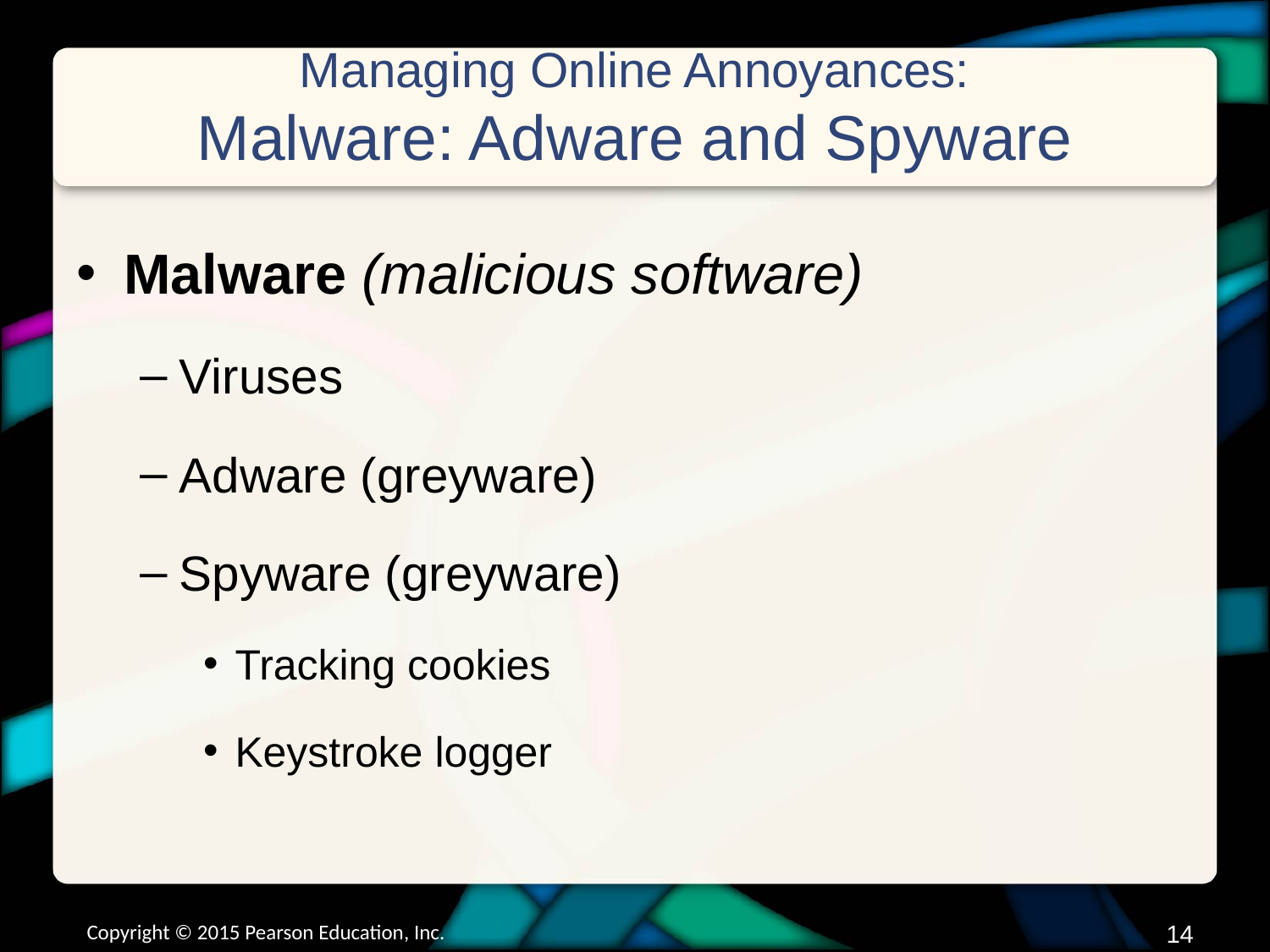

# Managing Online Annoyances: Malware: Adware and Spyware
Malware (malicious software)
Viruses
Adware (greyware)
Spyware (greyware)
Tracking cookies
Keystroke logger
Copyright © 2015 Pearson Education, Inc.
14